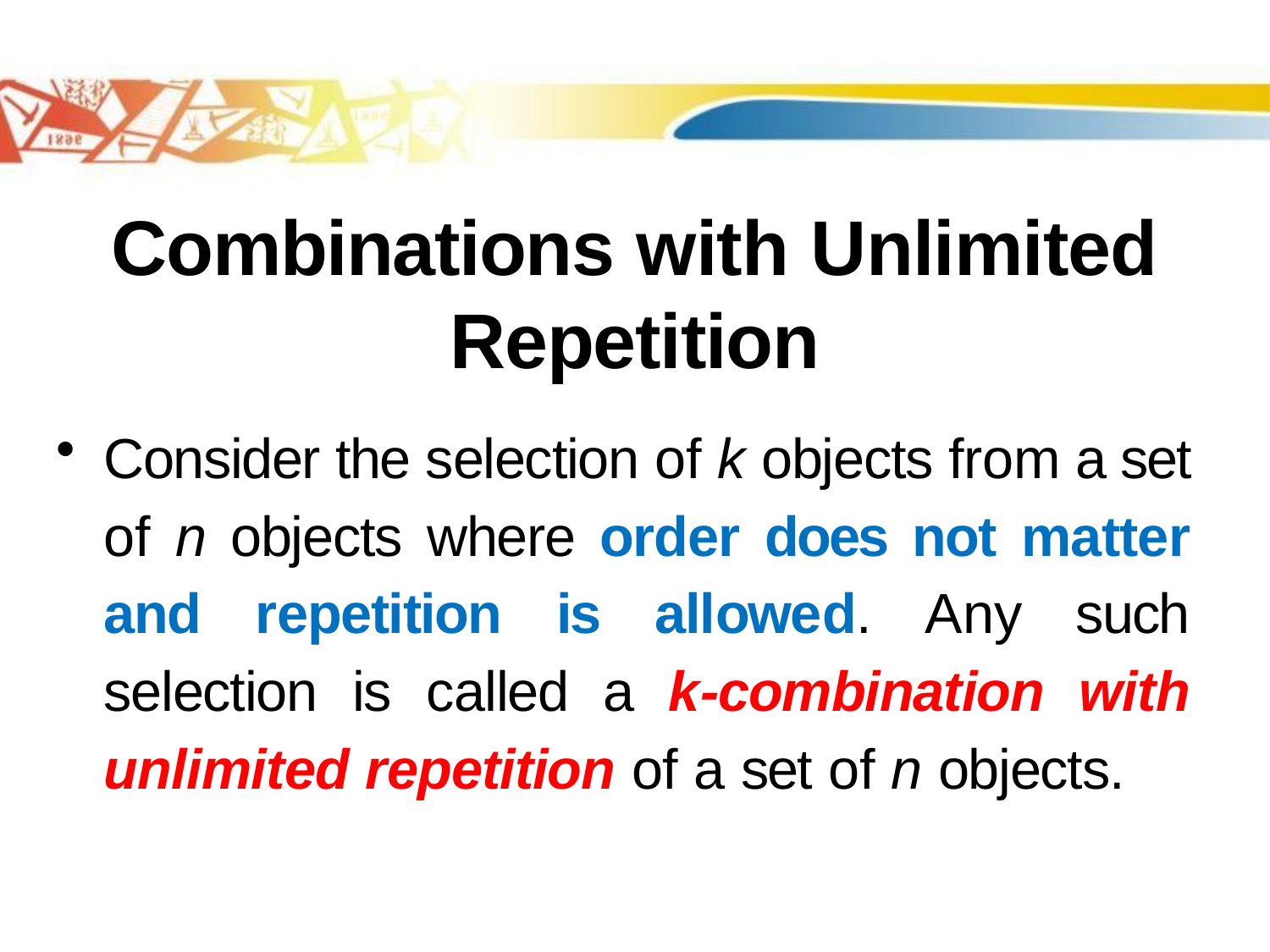

# Combinations with Unlimited Repetition
Consider the selection of k objects from a set of n objects where order does not matter and repetition is allowed. Any such selection is called a k-combination with unlimited repetition of a set of n objects.